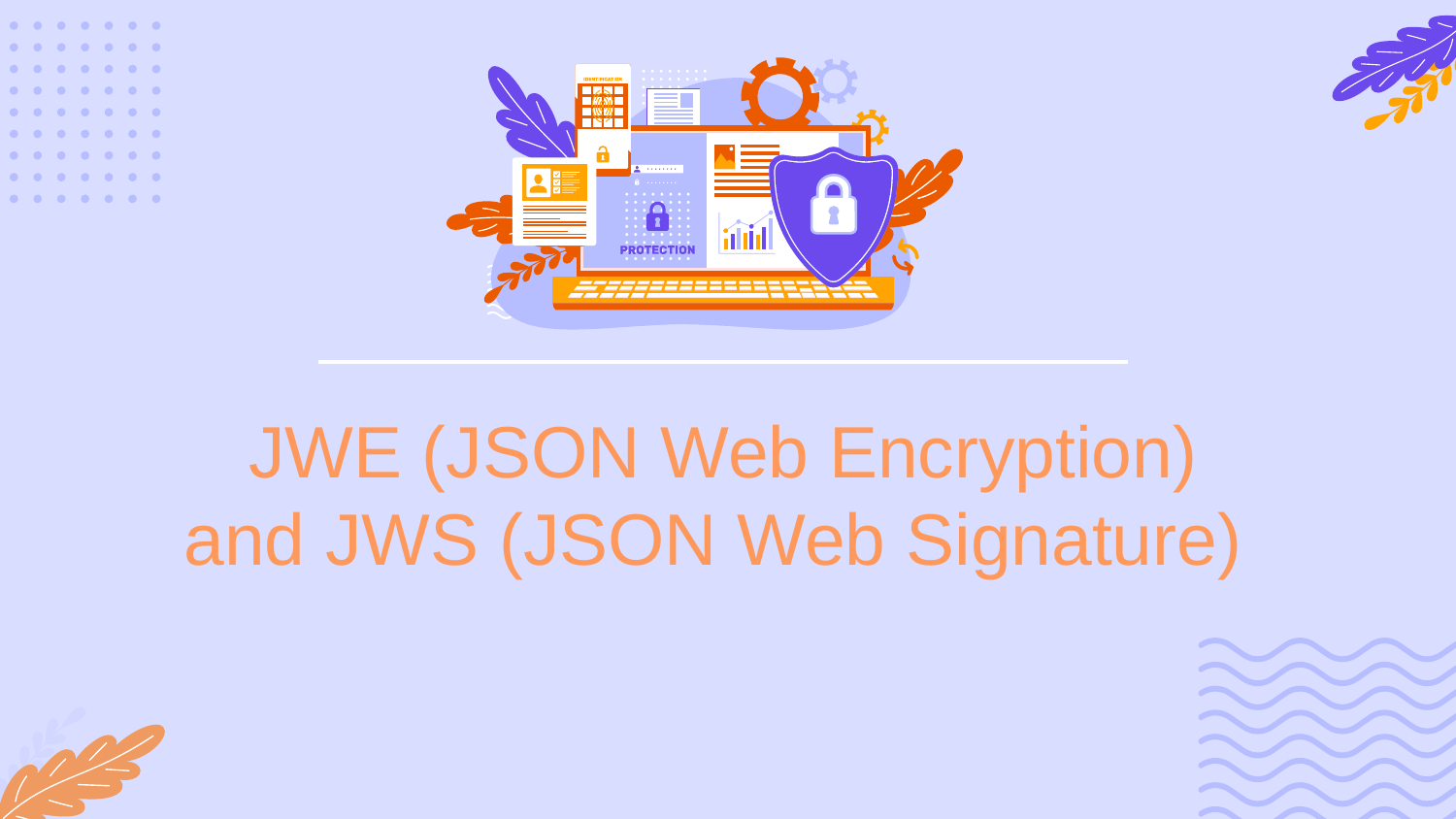

# JWE (JSON Web Encryption) and JWS (JSON Web Signature)